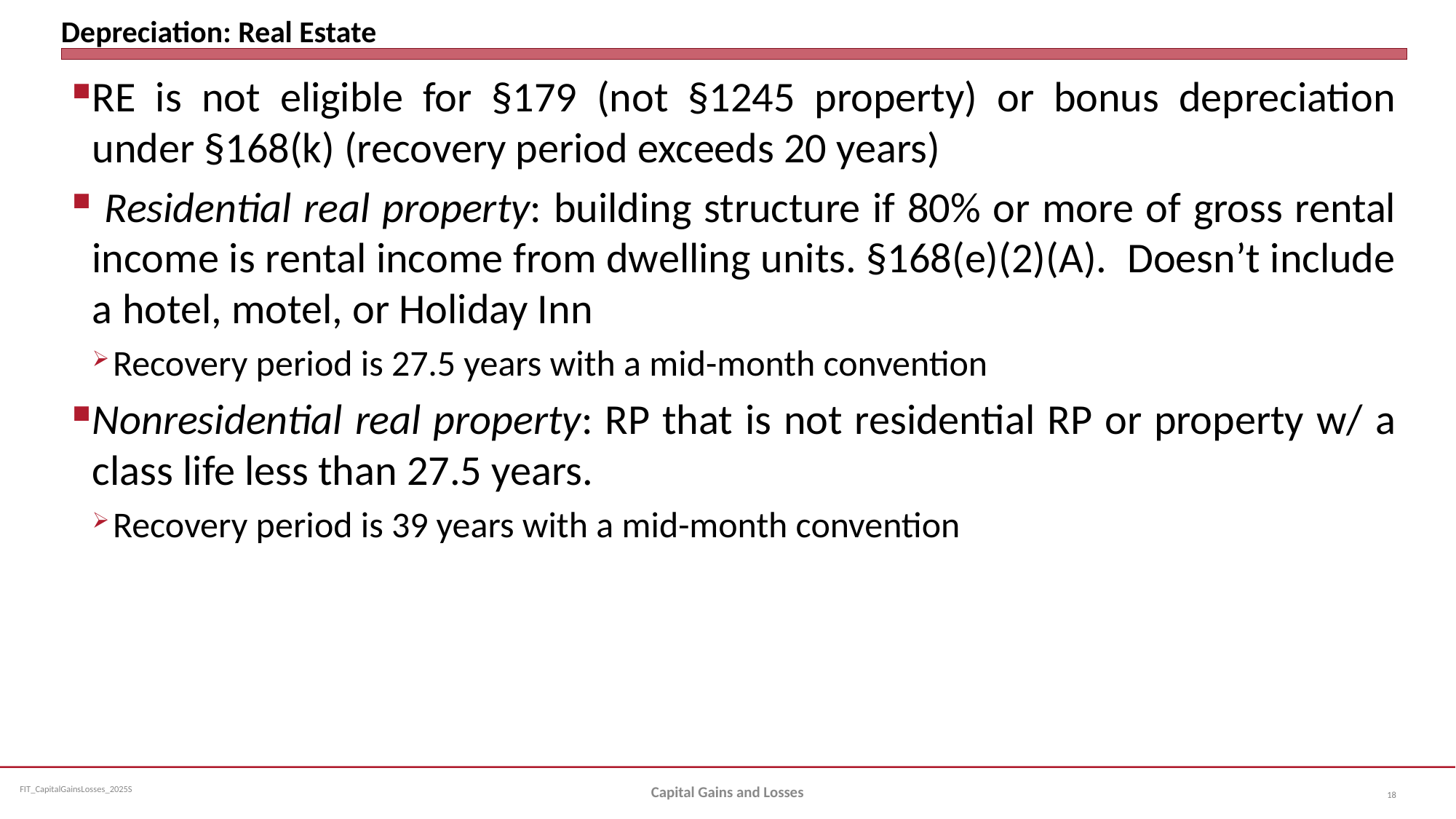

# Depreciation: Real Estate
RE is not eligible for §179 (not §1245 property) or bonus depreciation under §168(k) (recovery period exceeds 20 years)
 Residential real property: building structure if 80% or more of gross rental income is rental income from dwelling units. §168(e)(2)(A).  Doesn’t include a hotel, motel, or Holiday Inn
Recovery period is 27.5 years with a mid-month convention
Nonresidential real property: RP that is not residential RP or property w/ a class life less than 27.5 years.
Recovery period is 39 years with a mid-month convention
Capital Gains and Losses
18